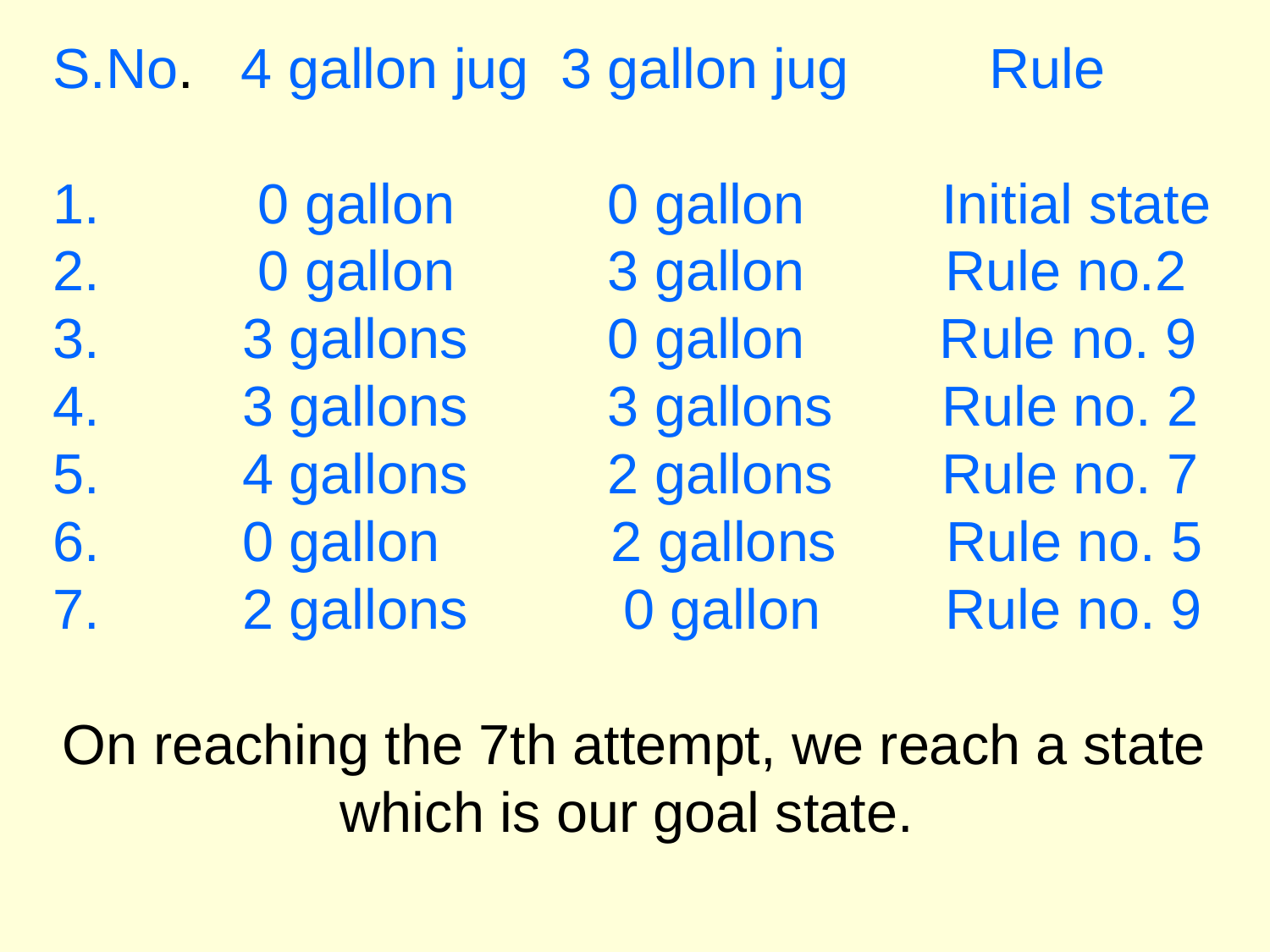

S.No.   4 gallon jug  	3 gallon jug         Rule

1.	     0 gallon	   0 gallon  	Initial state
2.	     0 gallon	   3 gallon         Rule no.2
3.	    3 gallons	   0 gallon	        Rule no. 9
4.	    3 gallons	   3 gallons	Rule no. 2
5.	    4 gallons	   2 gallons	Rule no. 7
6.	    0 gallon           2 gallons       Rule no. 5
7.	    2 gallons	    0 gallon        Rule no. 9

On reaching the 7th attempt, we reach a state which is our goal state.